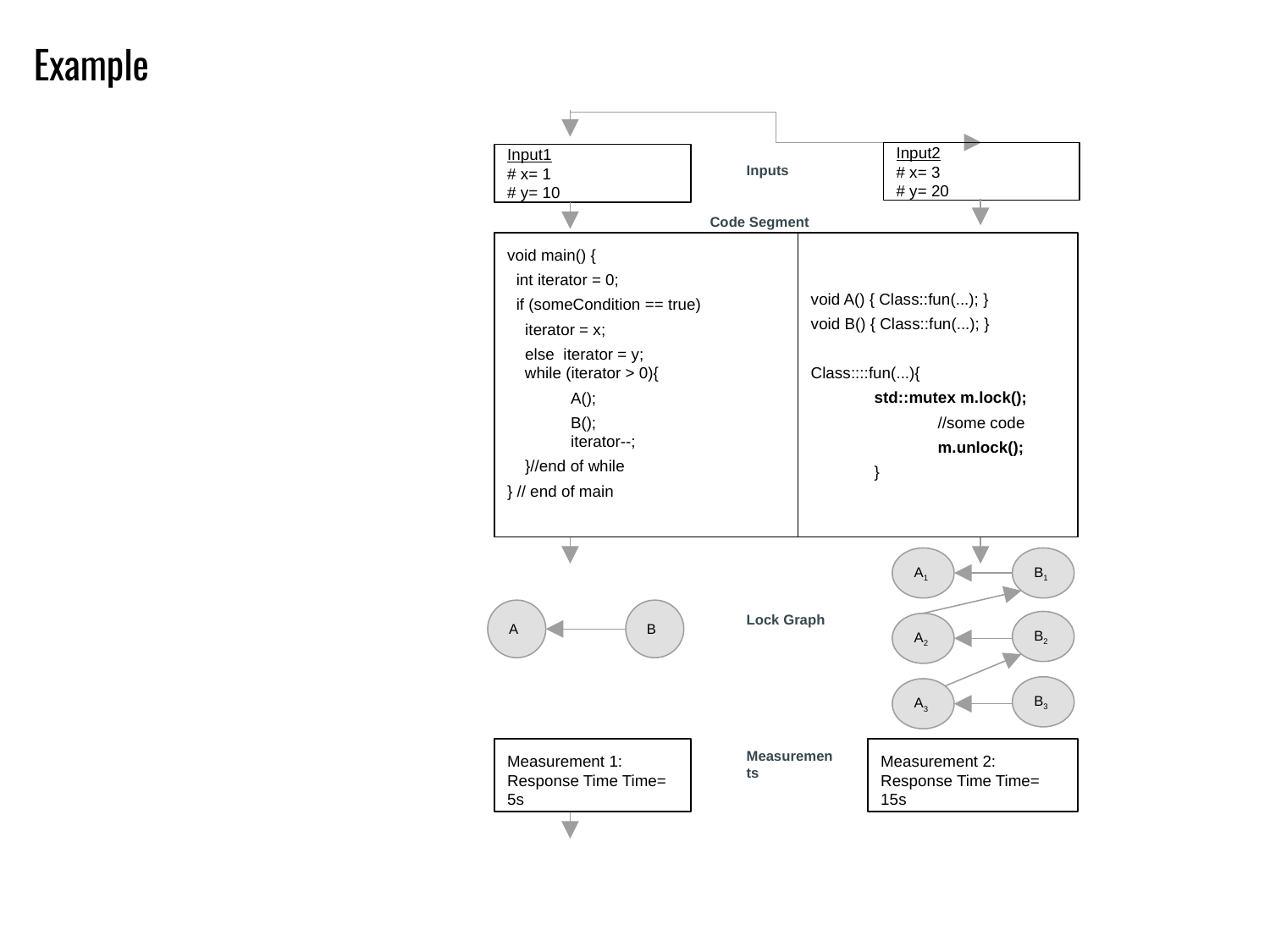

# Example
Input2
# x= 3
# y= 20
Input1
# x= 1
# y= 10
Inputs
 Code Segment
void main() {
  int iterator = 0;
  if (someCondition == true)
    iterator = x;
    else  iterator = y;
    while (iterator > 0){
A();
B();
iterator--;
    }//end of while
} // end of main

void A() { Class::fun(...); }
void B() { Class::fun(...); }

Class::::fun(...){
std::mutex m.lock();
 	//some code
  	m.unlock();
}
A1
B1
B2
A2
B3
A3
Lock Graph
A
B
Measurement 1:
Response Time Time= 5s
Measurement 2:
Response Time Time= 15s
Measurements